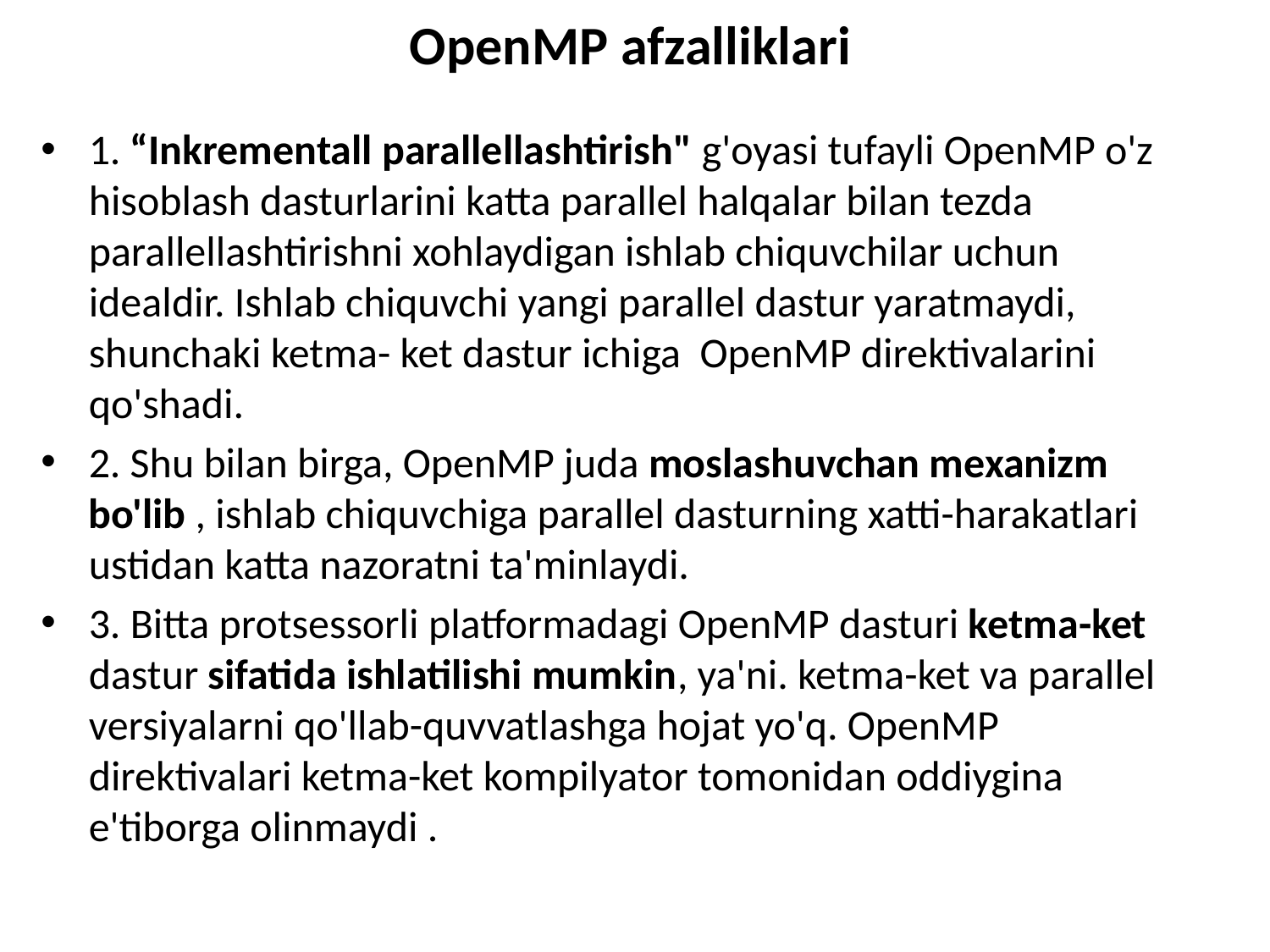

# OpenMP afzalliklari
1. “Inkrementall parallellashtirish" g'oyasi tufayli OpenMP o'z hisoblash dasturlarini katta parallel halqalar bilan tezda parallellashtirishni xohlaydigan ishlab chiquvchilar uchun idealdir. Ishlab chiquvchi yangi parallel dastur yaratmaydi, shunchaki ketma- ket dastur ichiga  OpenMP direktivalarini qo'shadi.
2. Shu bilan birga, OpenMP juda moslashuvchan mexanizm bo'lib , ishlab chiquvchiga parallel dasturning xatti-harakatlari ustidan katta nazoratni ta'minlaydi.
3. Bitta protsessorli platformadagi OpenMP dasturi ketma-ket dastur sifatida ishlatilishi mumkin, ya'ni. ketma-ket va parallel versiyalarni qo'llab-quvvatlashga hojat yo'q. OpenMP direktivalari ketma-ket kompilyator tomonidan oddiygina e'tiborga olinmaydi .